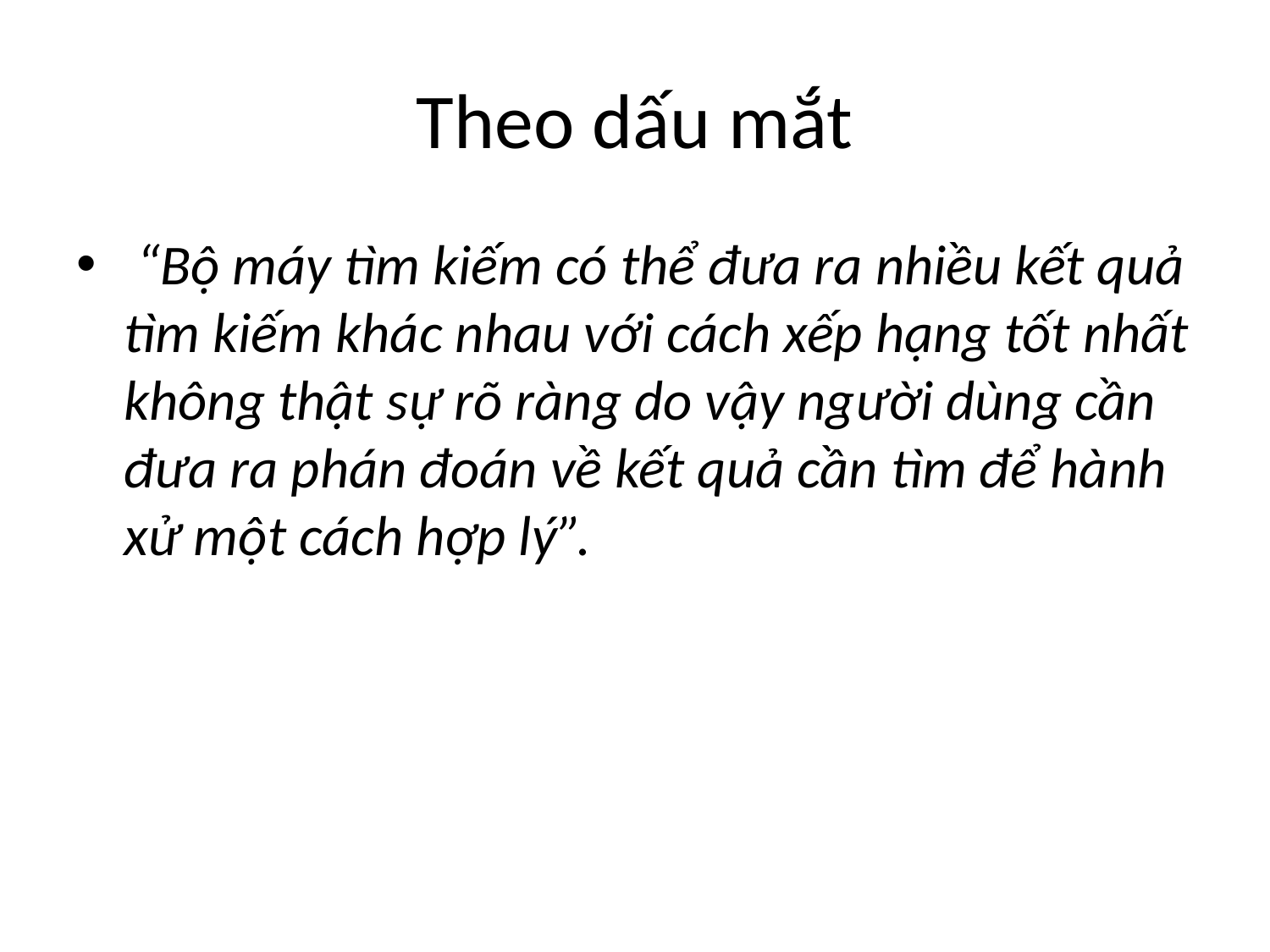

# Theo dấu mắt
 “Bộ máy tìm kiếm có thể đưa ra nhiều kết quả tìm kiếm khác nhau với cách xếp hạng tốt nhất không thật sự rõ ràng do vậy người dùng cần đưa ra phán đoán về kết quả cần tìm để hành xử một cách hợp lý”.